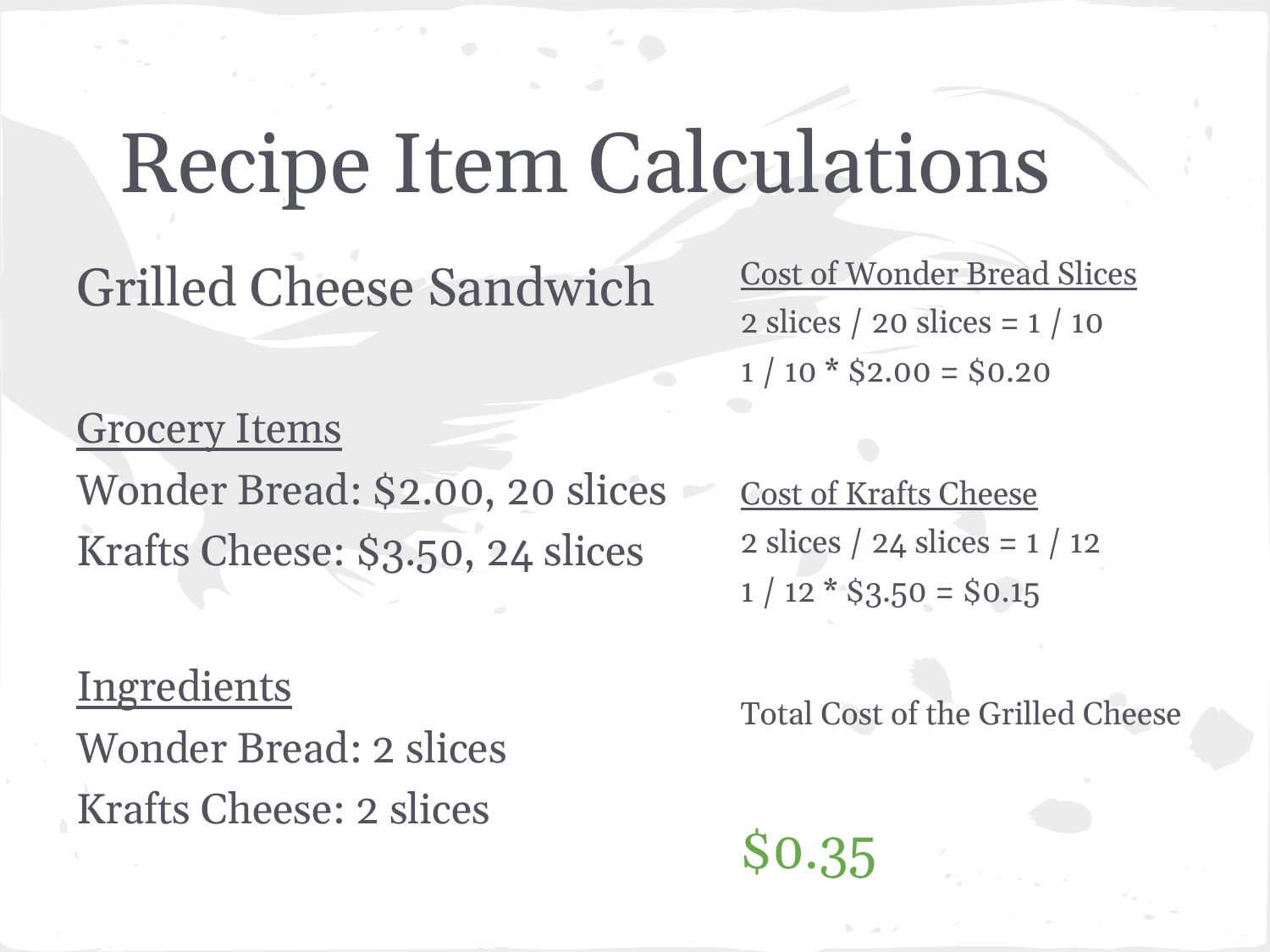

# Recipe Item Calculations
Grilled Cheese Sandwich

Grocery Items
Wonder Bread: $2.00, 20 slices
Krafts Cheese: $3.50, 24 slices

Ingredients
Wonder Bread: 2 slices
Krafts Cheese: 2 slices
Cost of Wonder Bread Slices
2 slices / 20 slices = 1 / 10
1 / 10 * $2.00 = $0.20

Cost of Krafts Cheese
2 slices / 24 slices = 1 / 12
1 / 12 * $3.50 = $0.15

Total Cost of the Grilled Cheese

$0.35